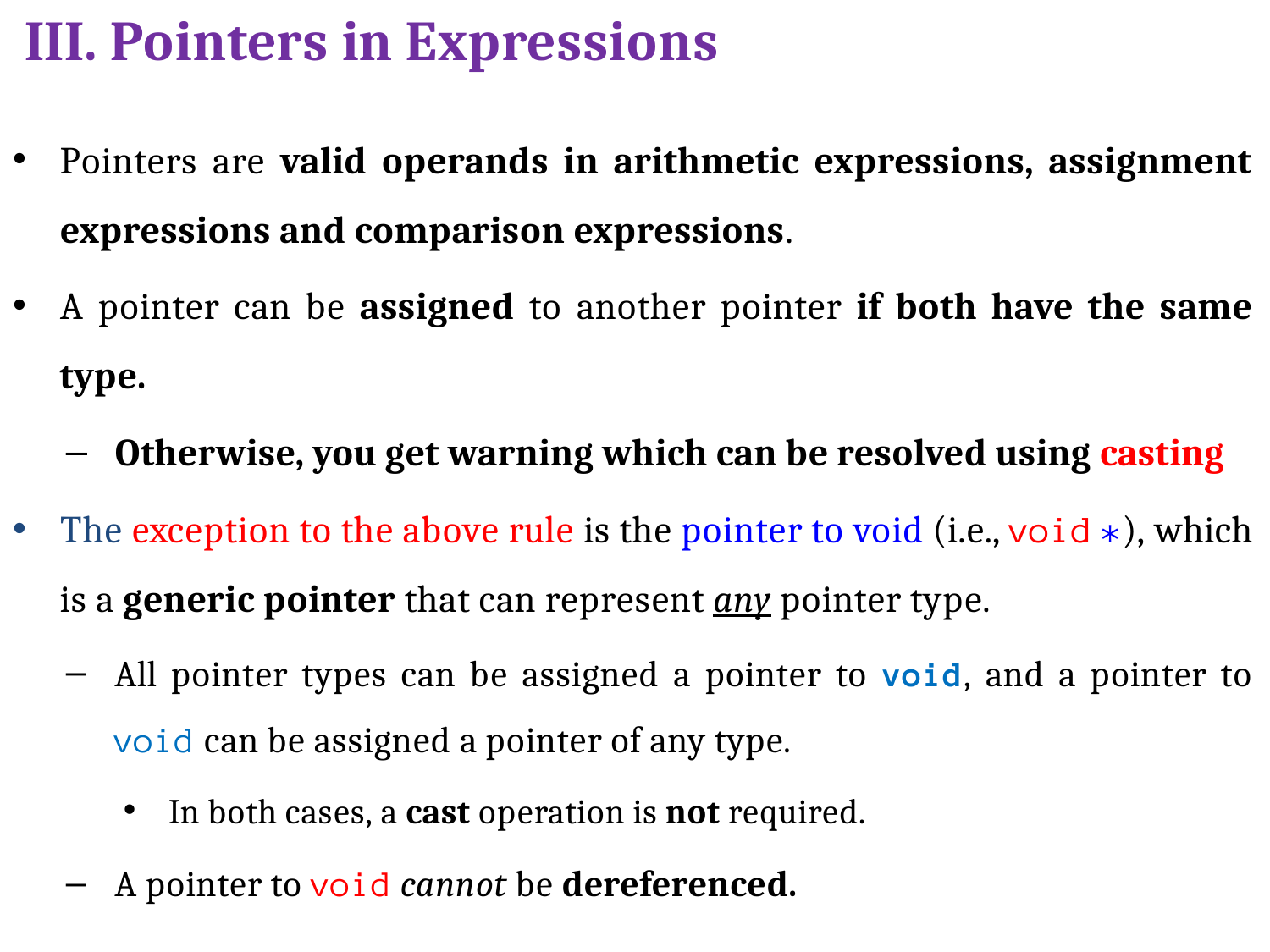

# III. Pointers in Expressions
Pointers are valid operands in arithmetic expressions, assignment expressions and comparison expressions.
A pointer can be assigned to another pointer if both have the same type.
Otherwise, you get warning which can be resolved using casting
The exception to the above rule is the pointer to void (i.e., void *), which is a generic pointer that can represent any pointer type.
All pointer types can be assigned a pointer to void, and a pointer to void can be assigned a pointer of any type.
In both cases, a cast operation is not required.
A pointer to void cannot be dereferenced.